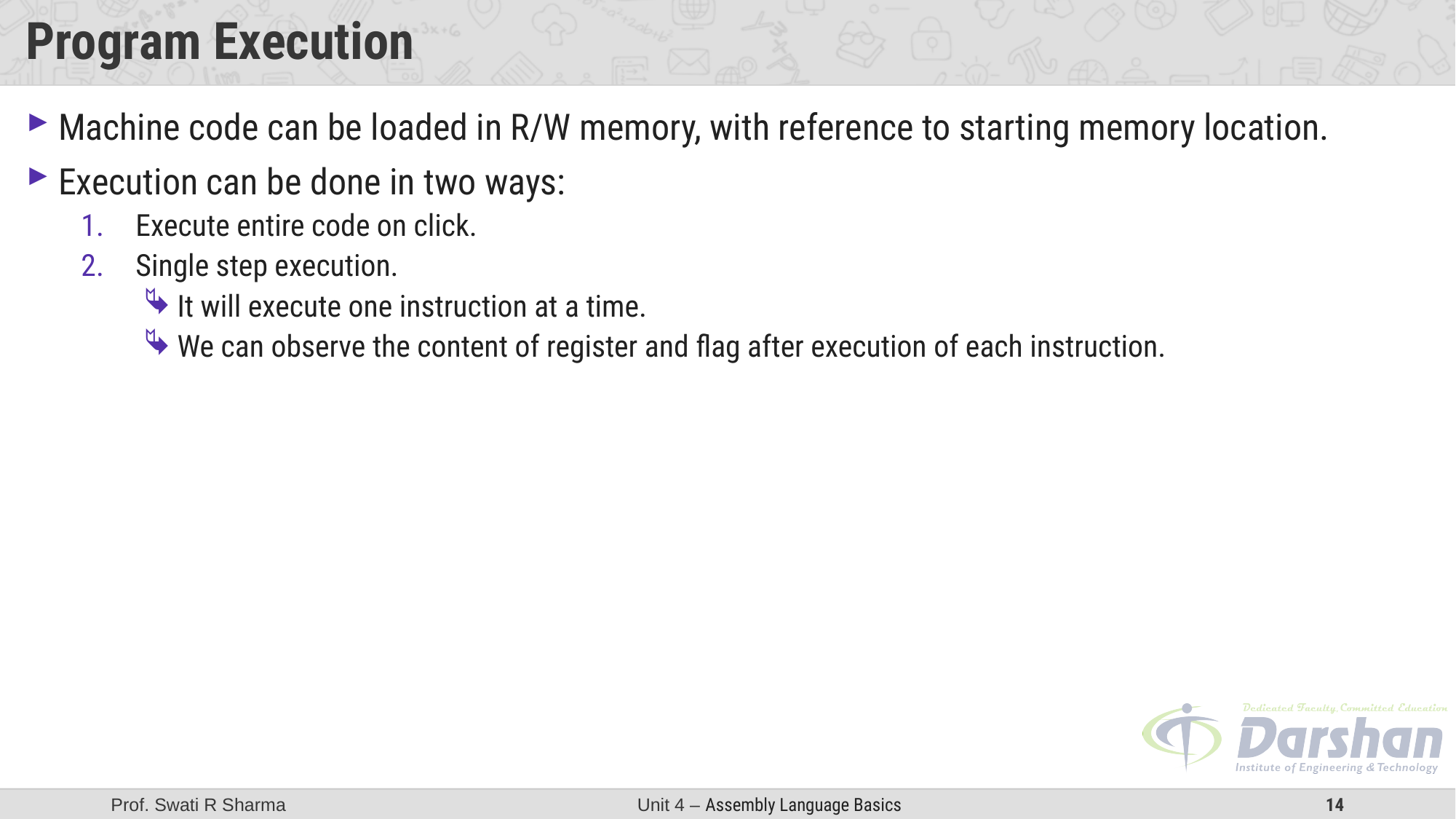

# Program Execution
Machine code can be loaded in R/W memory, with reference to starting memory location.
Execution can be done in two ways:
Execute entire code on click.
Single step execution.
 It will execute one instruction at a time.
 We can observe the content of register and flag after execution of each instruction.